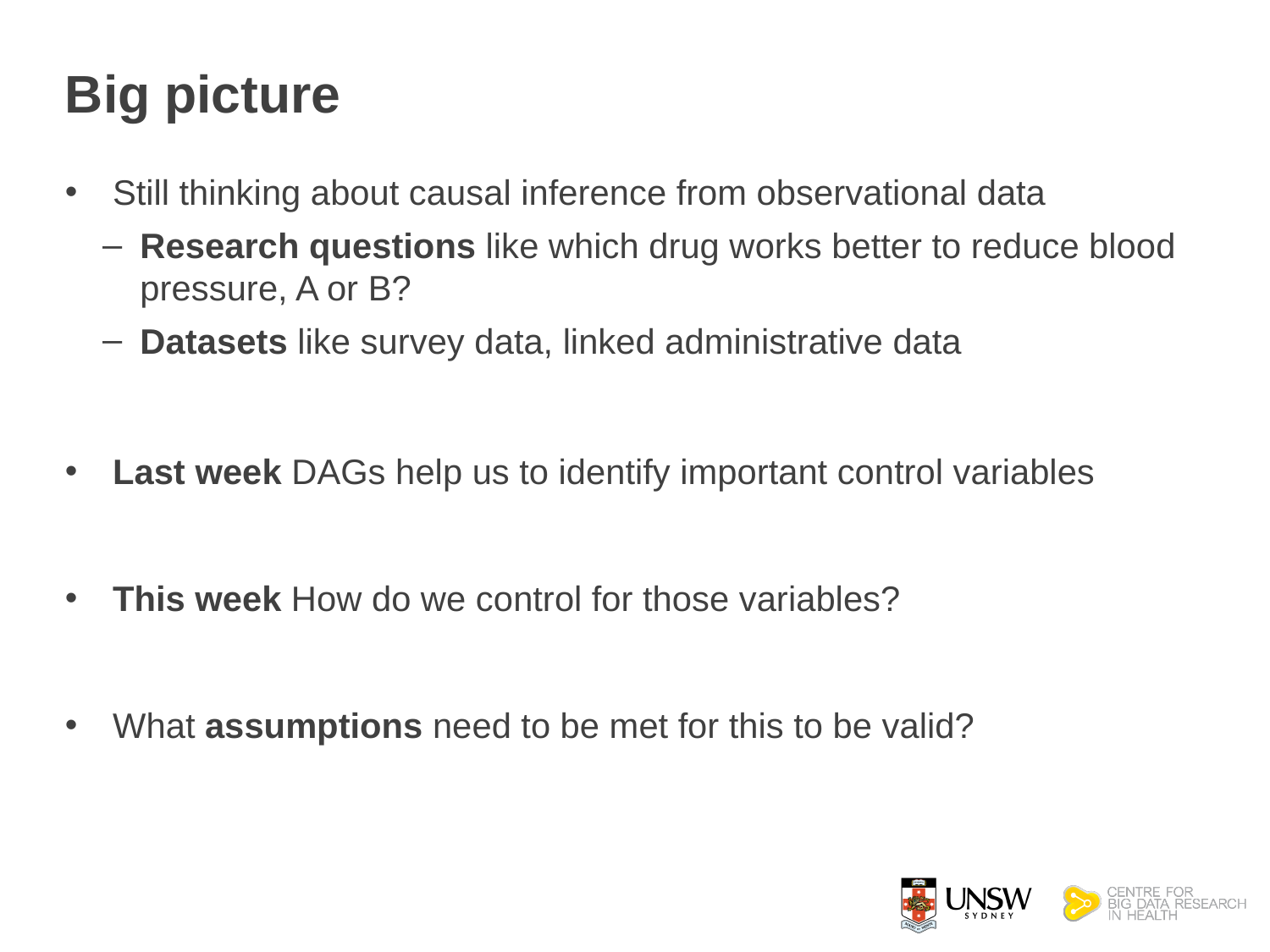

# Big picture
Still thinking about causal inference from observational data
Research questions like which drug works better to reduce blood pressure, A or B?
Datasets like survey data, linked administrative data

Last week DAGs help us to identify important control variables

This week How do we control for those variables?

What assumptions need to be met for this to be valid?